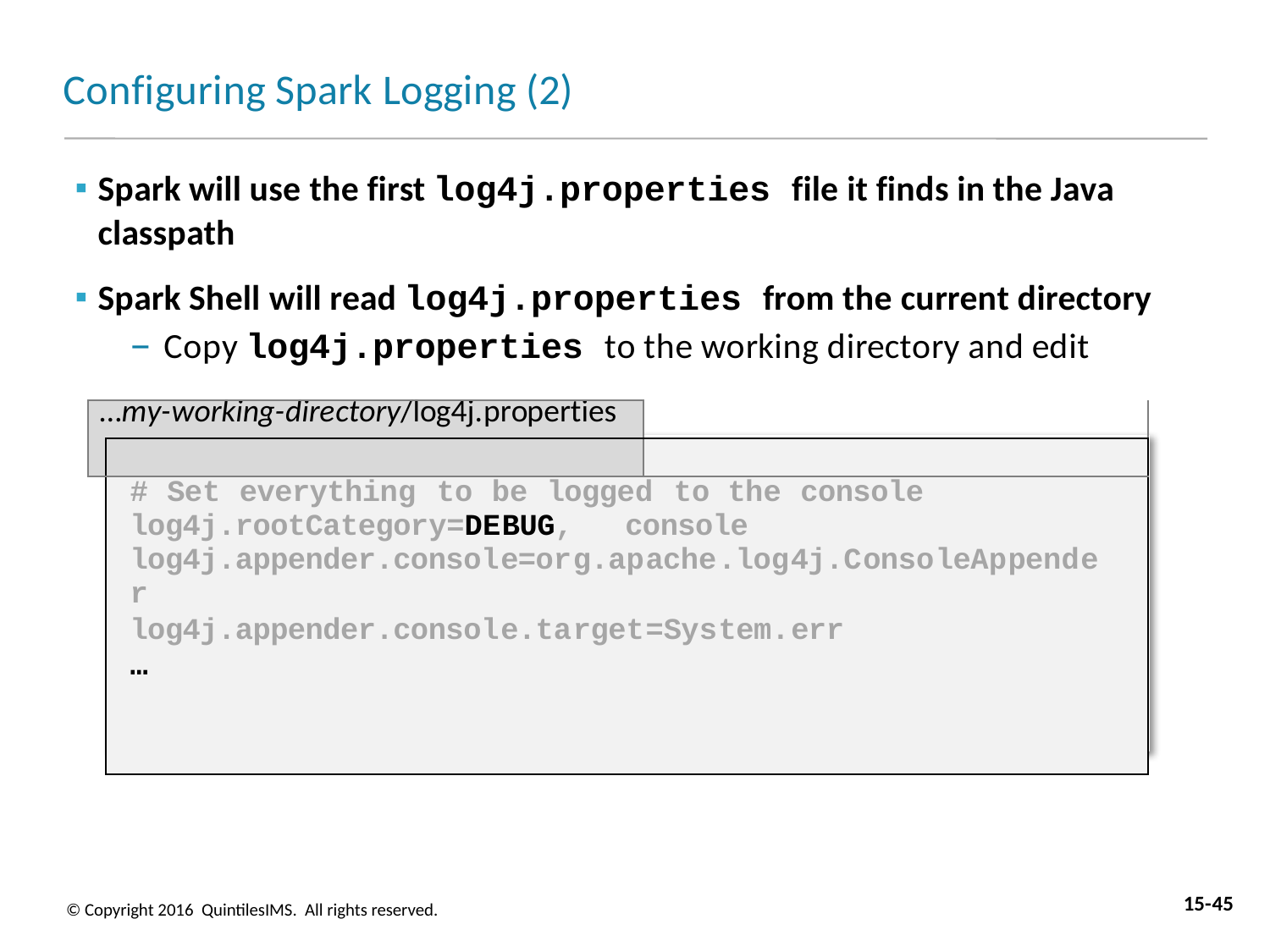

# Configuring Spark Logging (2)
Spark will use the first log4j.properties file it finds in the Java classpath
Spark Shell will read log4j.properties from the current directory
– Copy log4j.properties to the working directory and edit
| …my-working-directory/log4j.properties |  |  |
| --- | --- | --- |
|  |  |  |
|  | # Set everything to be logged to the console log4j.rootCategory=DEBUG, console log4j.appender.console=org.apache.log4j.ConsoleAppende r log4j.appender.console.target=System.err … |  |

15-45
© Copyright 2016  QuintilesIMS.  All rights reserved.